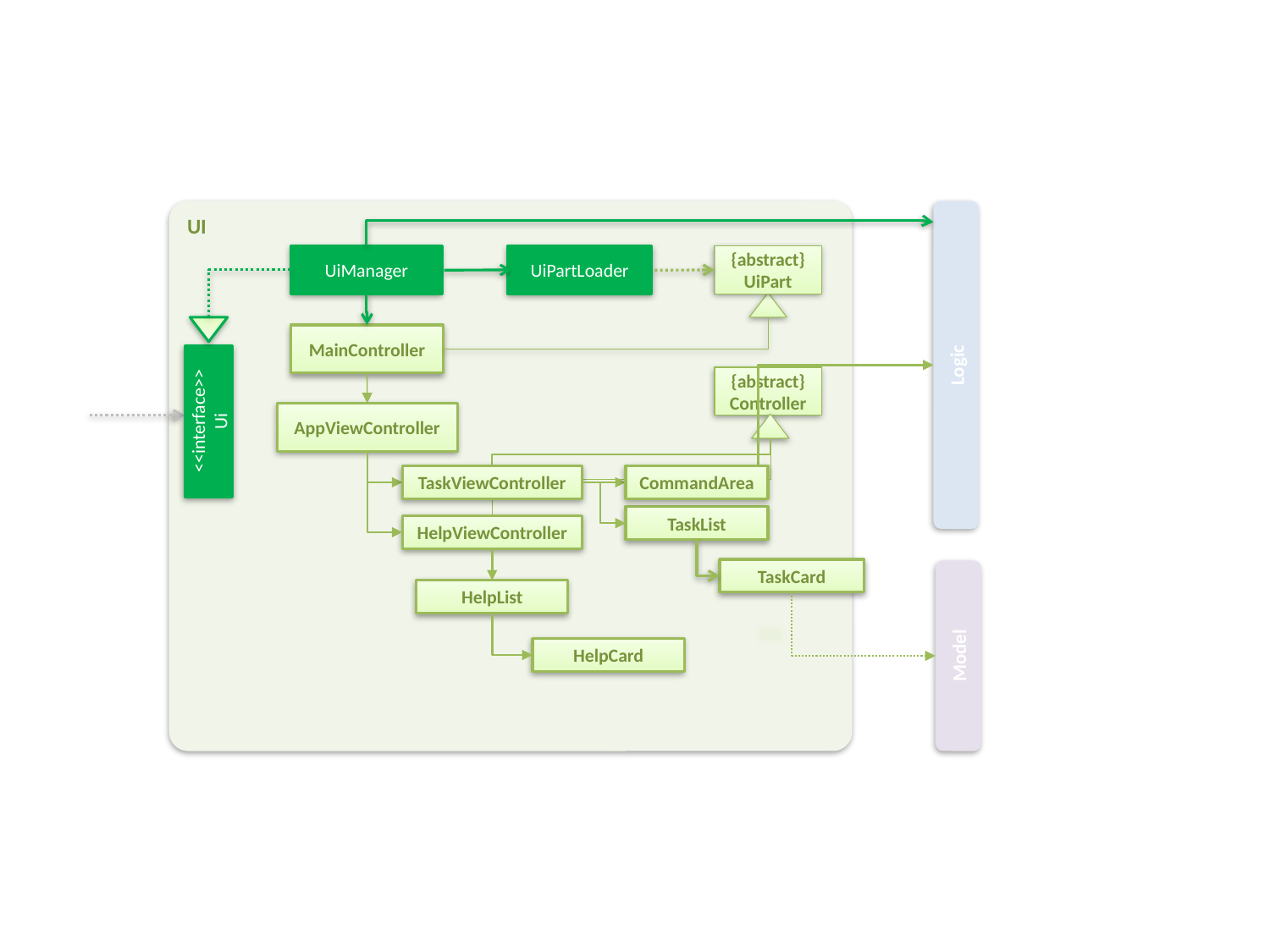

UI
UiManager
UiPartLoader
{abstract}
UiPart

MainController
Logic
{abstract}
Controller
<<interface>>
Ui

AppViewController

TaskViewController
CommandArea
TaskList
HelpViewController
TaskCard
HelpList

Model
HelpCard